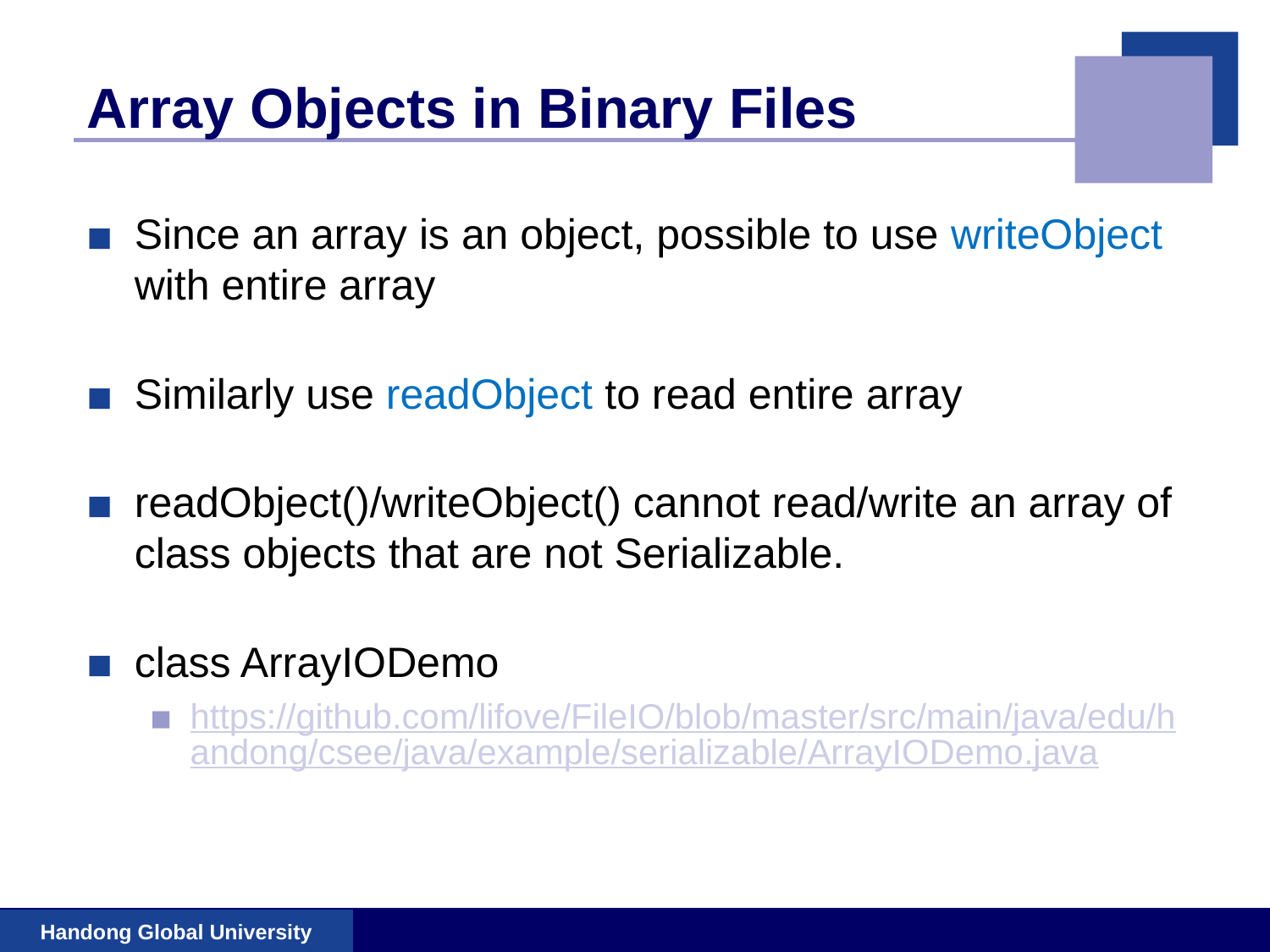

# Array Objects in Binary Files
Since an array is an object, possible to use writeObject with entire array

Similarly use readObject to read entire array

readObject()/writeObject() cannot read/write an array of class objects that are not Serializable.

class ArrayIODemo
https://github.com/lifove/FileIO/blob/master/src/main/java/edu/handong/csee/java/example/serializable/ArrayIODemo.java